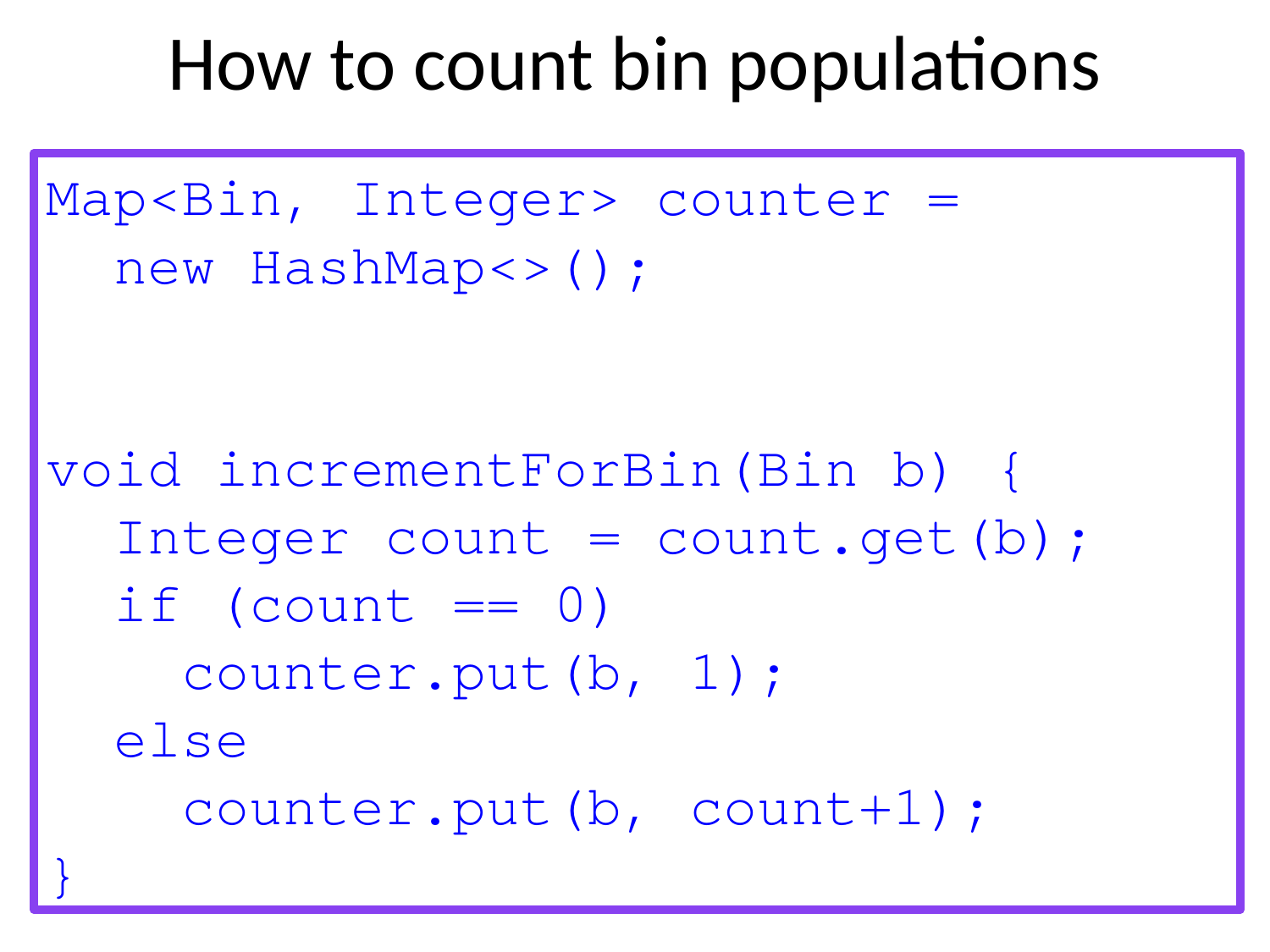

# How to count bin populations
Map<Bin, Integer> counter =
  new HashMap<>();

void incrementForBin(Bin b) {
  Integer count = count.get(b);
  if (count == 0)
    counter.put(b, 1);
  else
    counter.put(b, count+1);
}